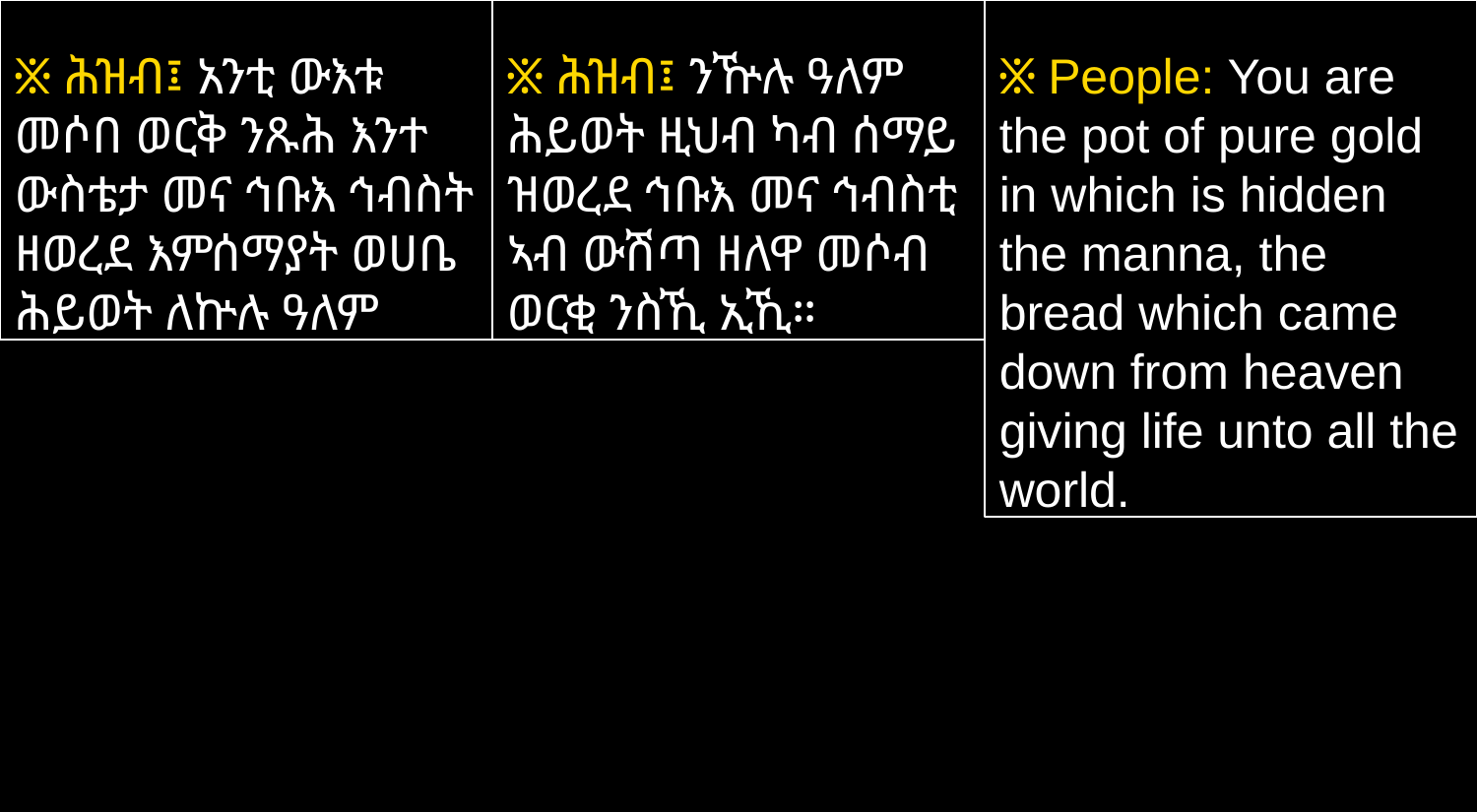

፠ ሕዝብ፤ አንቲ ውእቱ መሶበ ወርቅ ንጹሕ እንተ ውስቴታ መና ኅቡእ ኅብስት ዘወረደ እምሰማያት ወሀቤ ሕይወት ለኵሉ ዓለም

፠ ሕዝብ፤ ንዅሉ ዓለም ሕይወት ዚህብ ካብ ሰማይ ዝወረደ ኅቡእ መና ኅብስቲ ኣብ ውሽጣ ዘለዋ መሶብ ወርቂ ንስኺ ኢኺ።

፠ People: You are the pot of pure gold in which is hidden the manna, the bread which came down from heaven giving life unto all the world.